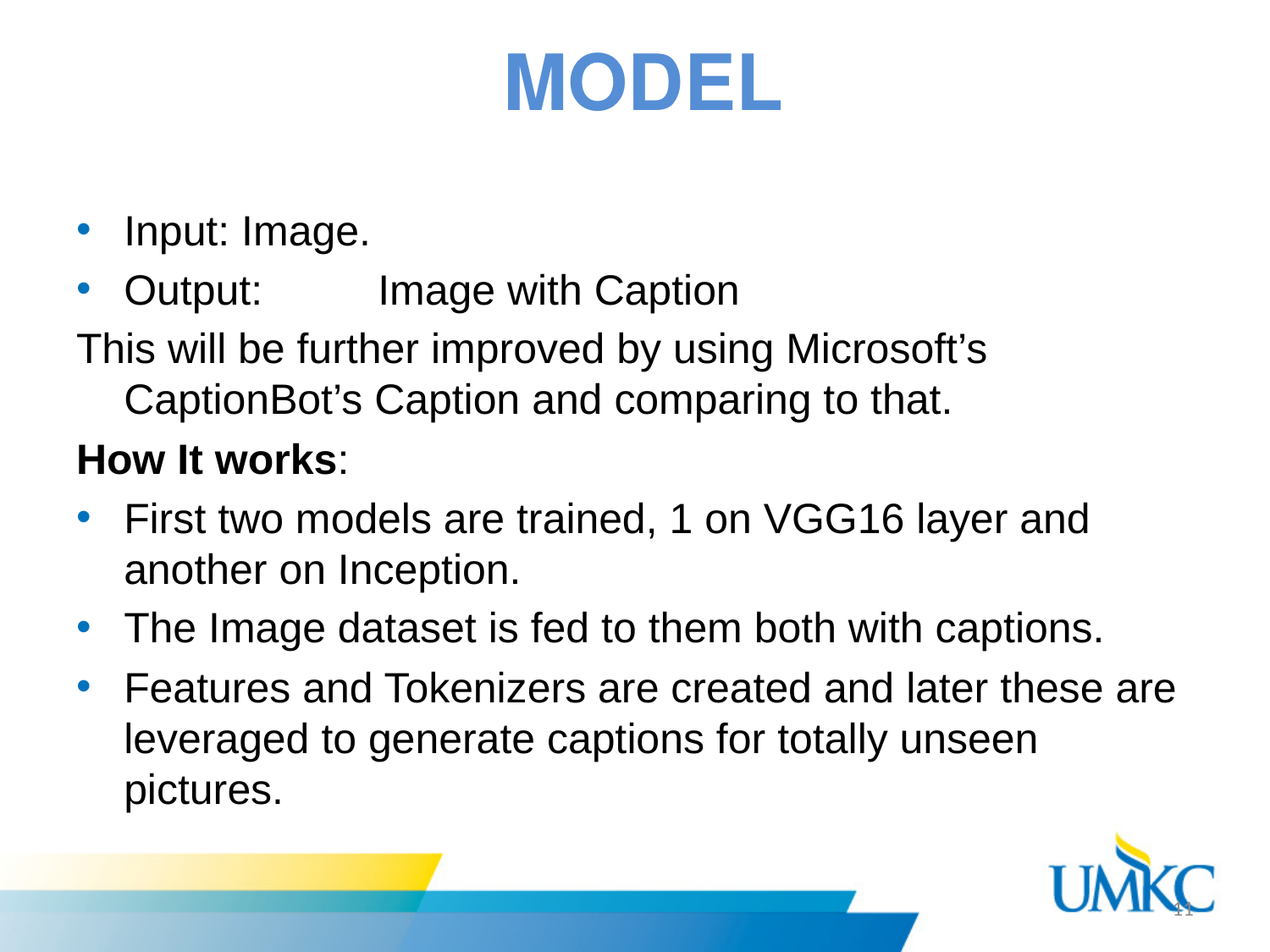

# MODEL
Input: Image.
Output: 	Image with Caption
This will be further improved by using Microsoft’s CaptionBot’s Caption and comparing to that.
How It works:
First two models are trained, 1 on VGG16 layer and another on Inception.
The Image dataset is fed to them both with captions.
Features and Tokenizers are created and later these are leveraged to generate captions for totally unseen pictures.

11